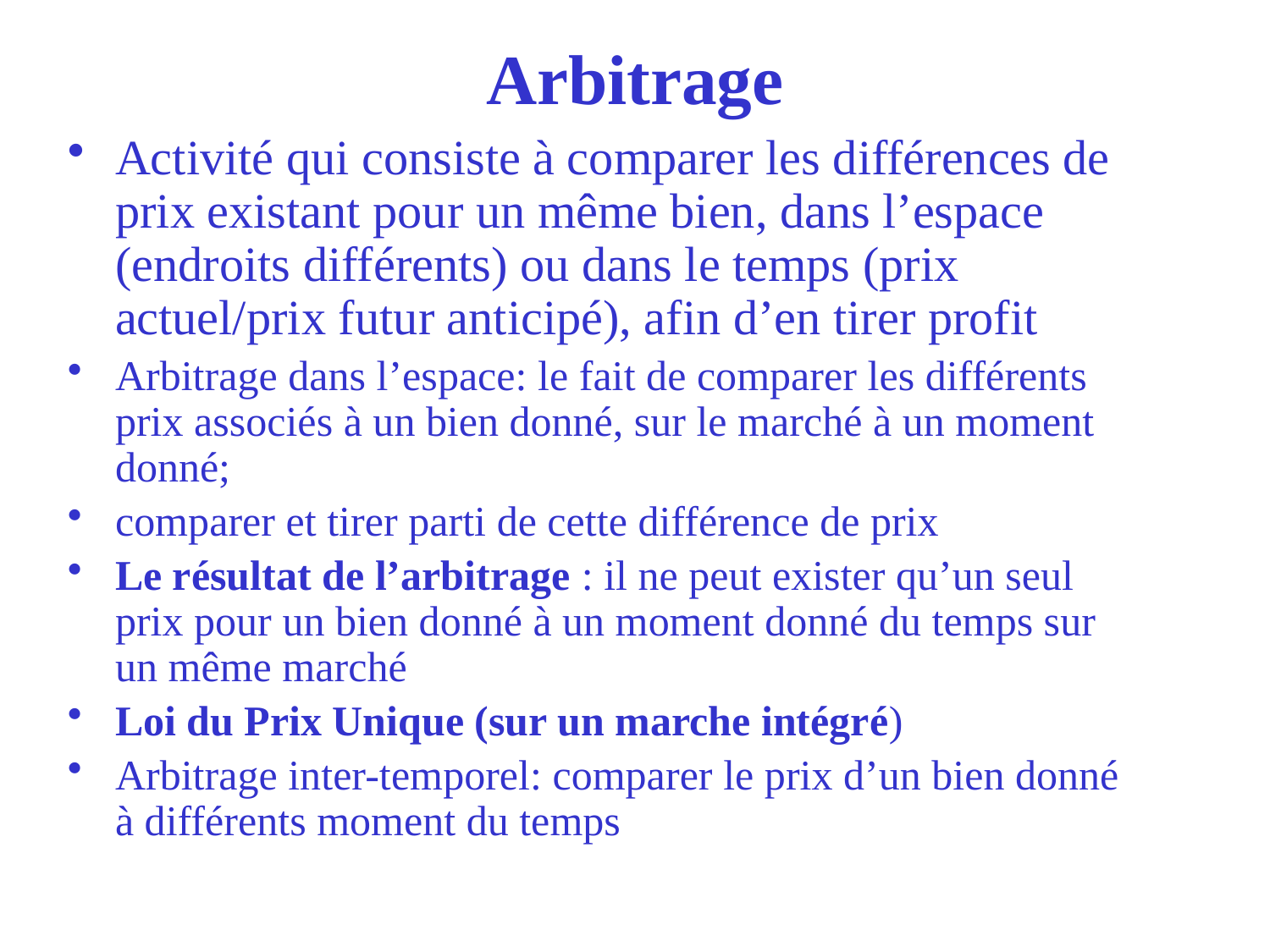

# Arbitrage
Activité qui consiste à comparer les différences de prix existant pour un même bien, dans l’espace (endroits différents) ou dans le temps (prix actuel/prix futur anticipé), afin d’en tirer profit
Arbitrage dans l’espace: le fait de comparer les différents prix associés à un bien donné, sur le marché à un moment donné;
comparer et tirer parti de cette différence de prix
Le résultat de l’arbitrage : il ne peut exister qu’un seul prix pour un bien donné à un moment donné du temps sur un même marché
Loi du Prix Unique (sur un marche intégré)
Arbitrage inter-temporel: comparer le prix d’un bien donné à différents moment du temps